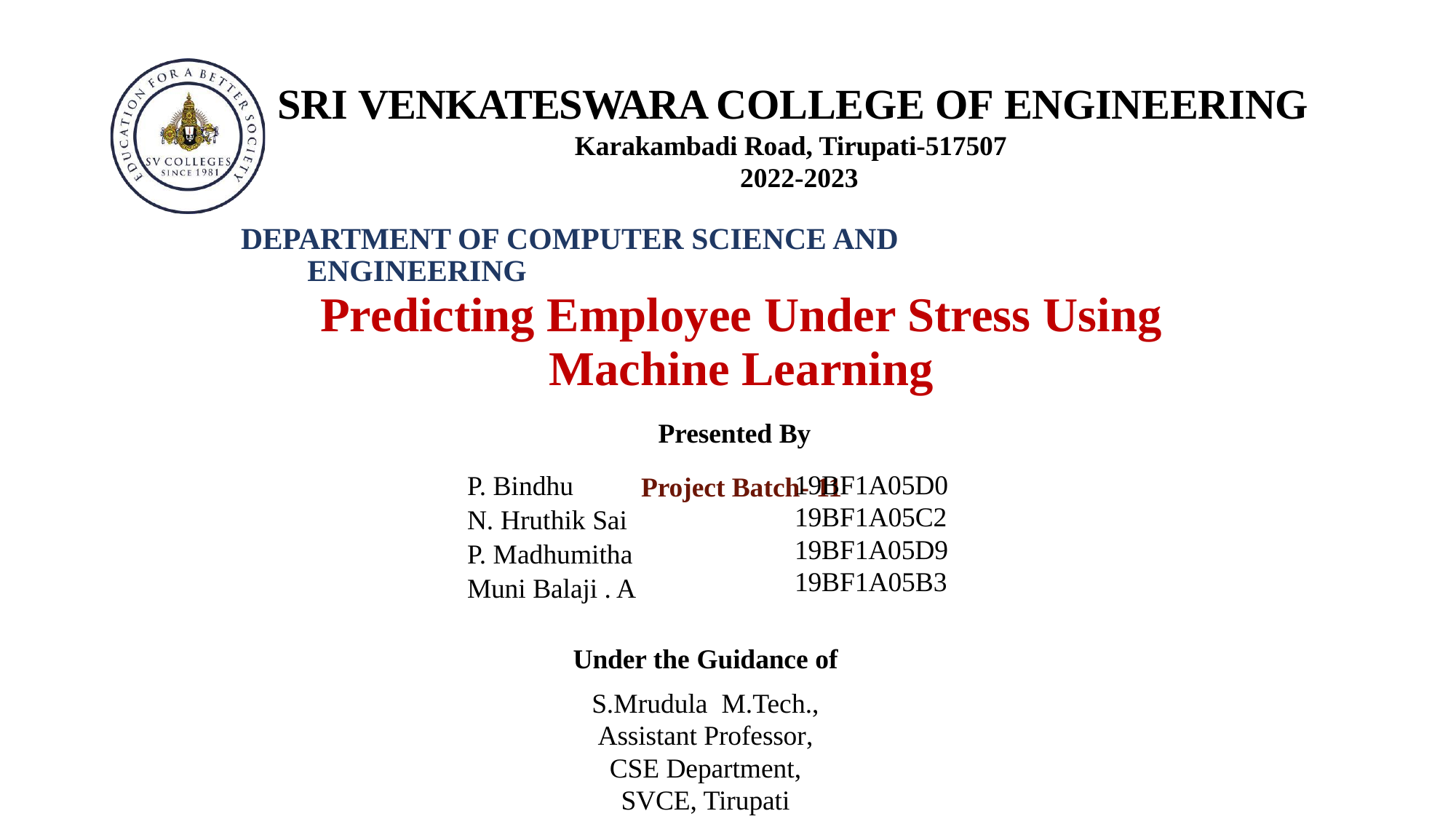

# SRI VENKATESWARA COLLEGE OF ENGINEERING
Karakambadi Road, Tirupati-517507  2022-2023

DEPARTMENT OF COMPUTER SCIENCE AND ENGINEERING
Predicting Employee Under Stress Using Machine Learning
Presented By
Project Batch- 11
P. Bindhu
N. Hruthik Sai
P. Madhumitha
Muni Balaji . A
19BF1A05D0  19BF1A05C2 19BF1A05D9  19BF1A05B3
Under the Guidance of
S.Mrudula  M.Tech.,
Assistant Professor,
CSE Department,
SVCE, Tirupati